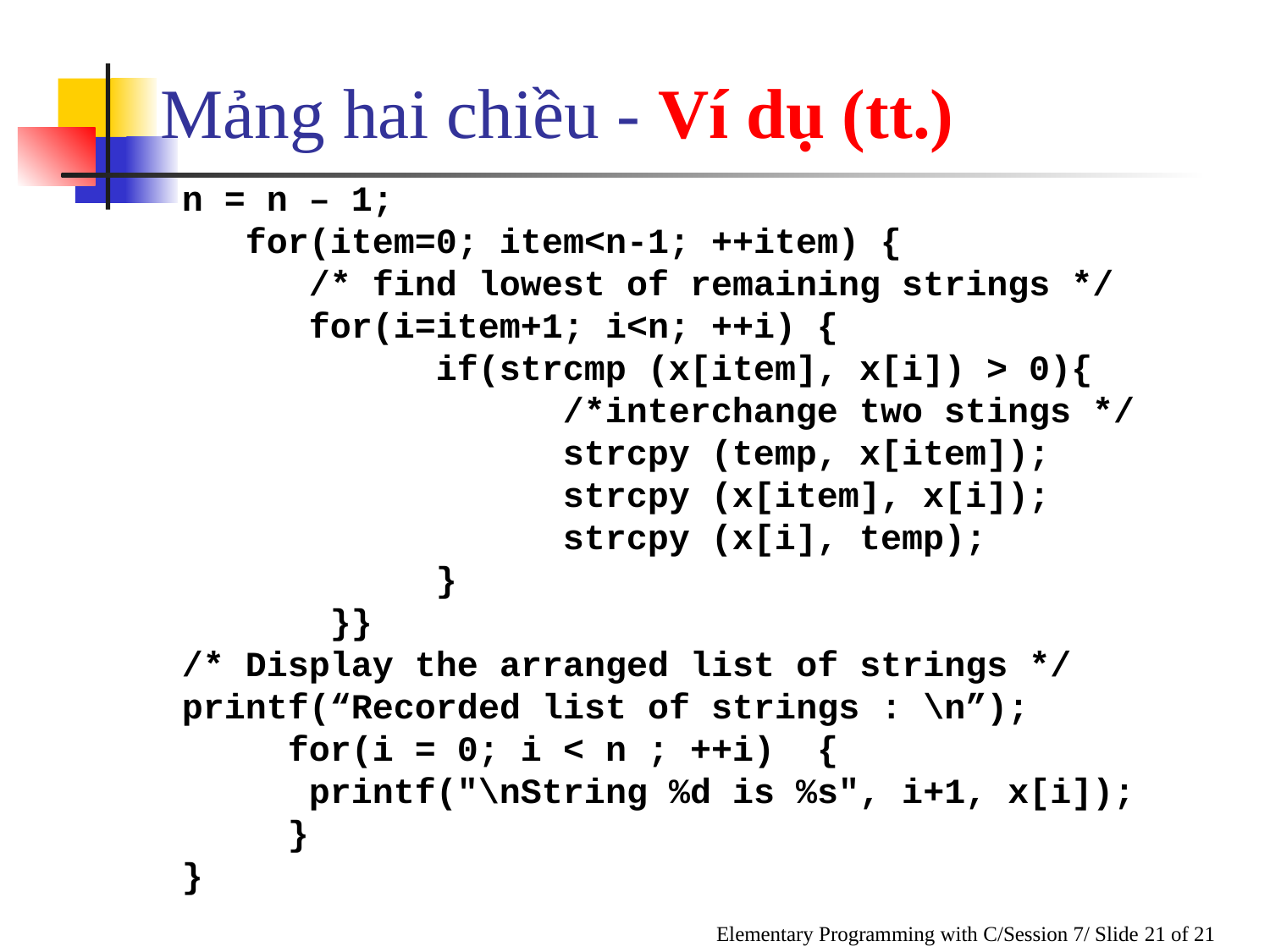

# Mảng hai chiều - Ví dụ (tt.)
n = n – 1;
   for(item=0; item<n-1; ++item) {
      /* find lowest of remaining strings */
	for(i=item+1; i<n; ++i)	{
		if(strcmp (x[item], x[i]) > 0){
			/*interchange two stings */
			strcpy (temp, x[item]);
			strcpy (x[item], x[i]);
			strcpy (x[i], temp);
	    	}
	 }}
/* Display the arranged list of strings */
printf(“Recorded list of strings : \n”);
     for(i = 0; i < n ; ++i)  {
	printf("\nString %d is %s", i+1, x[i]);
     }
}
Elementary Programming with C/Session 7/ Slide 21 of 21